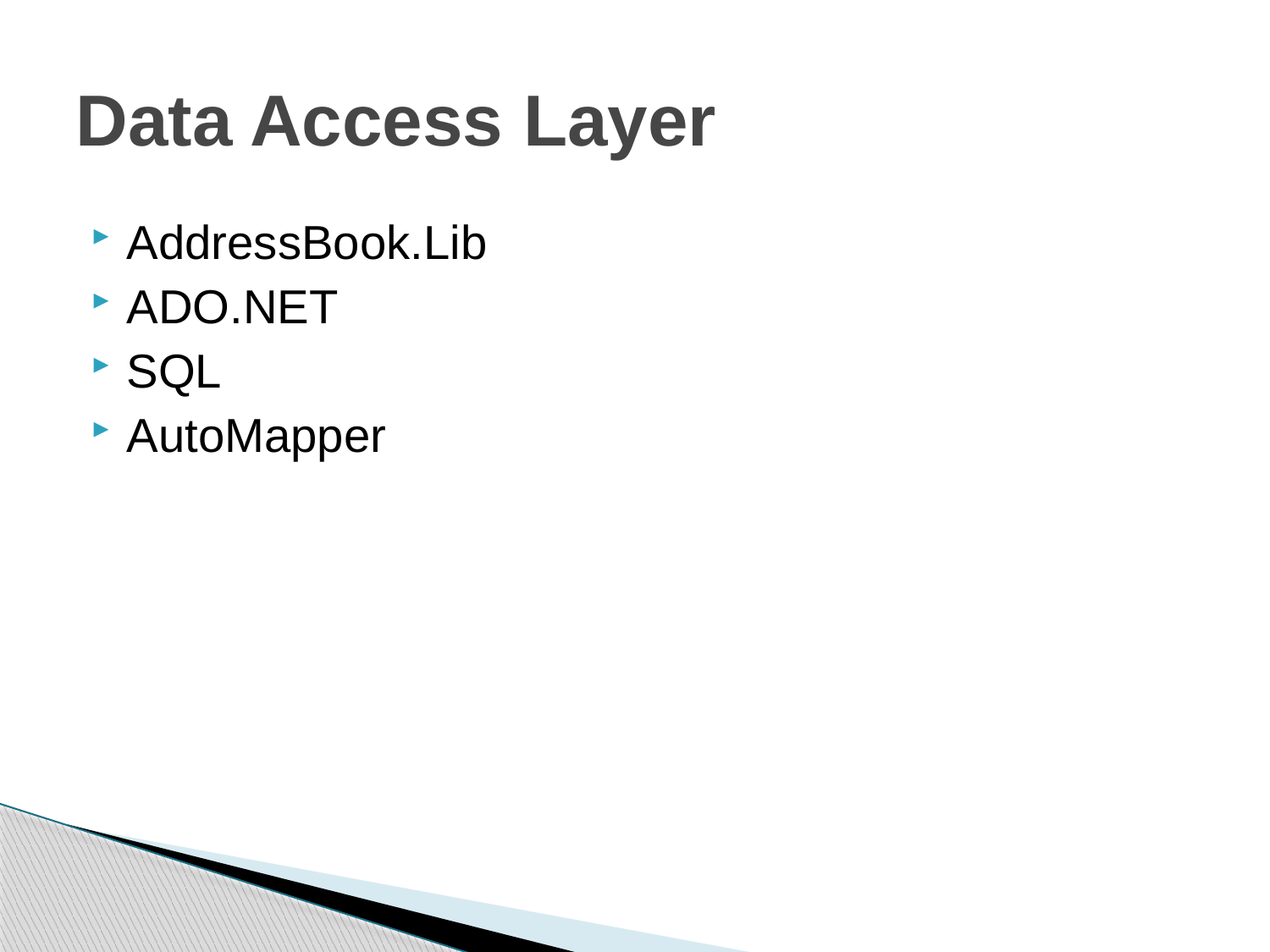

# Data Access Layer
AddressBook.Lib
ADO.NET
SQL
AutoMapper